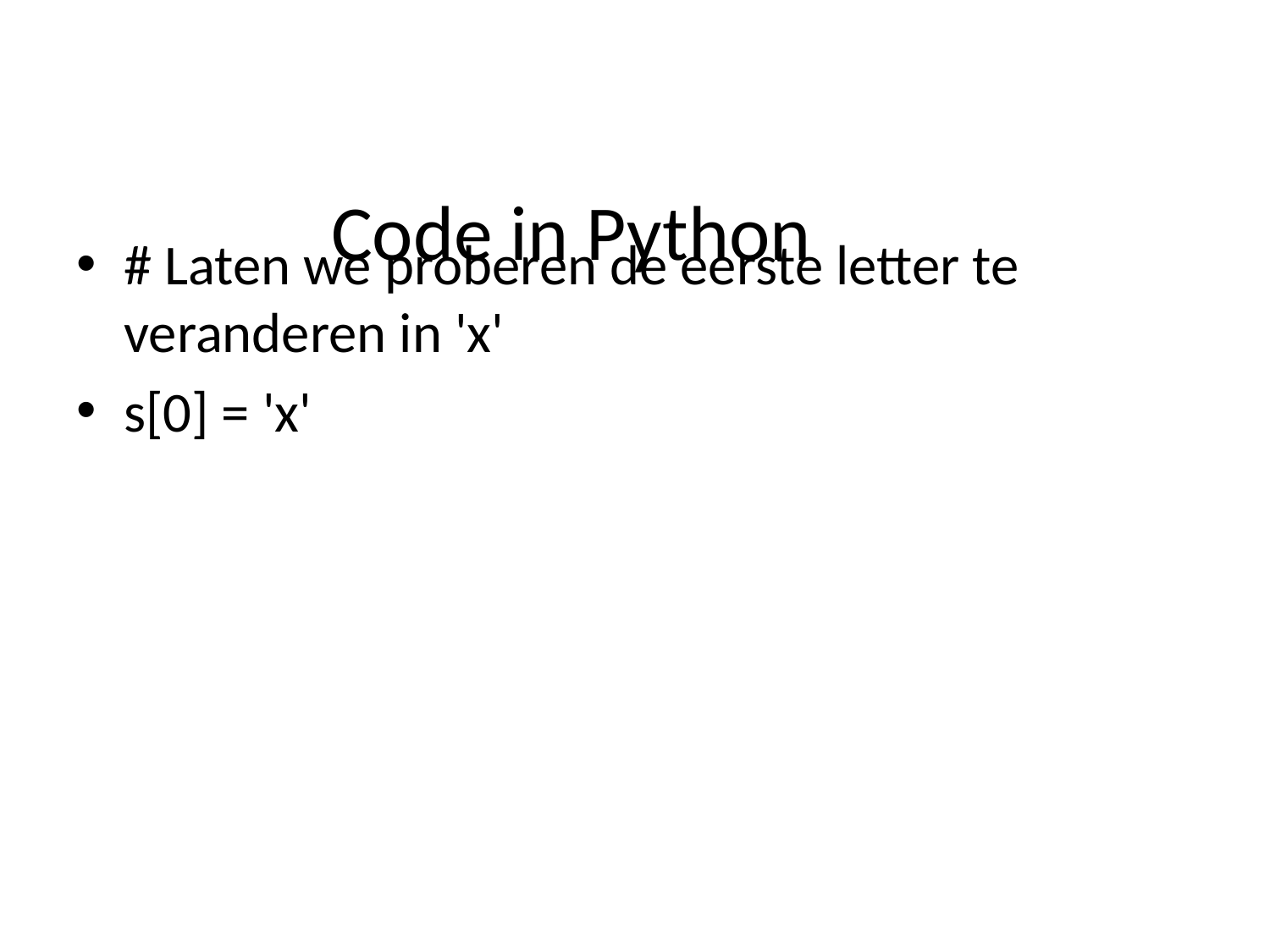

# Code in Python
# Laten we proberen de eerste letter te veranderen in 'x'
s[0] = 'x'